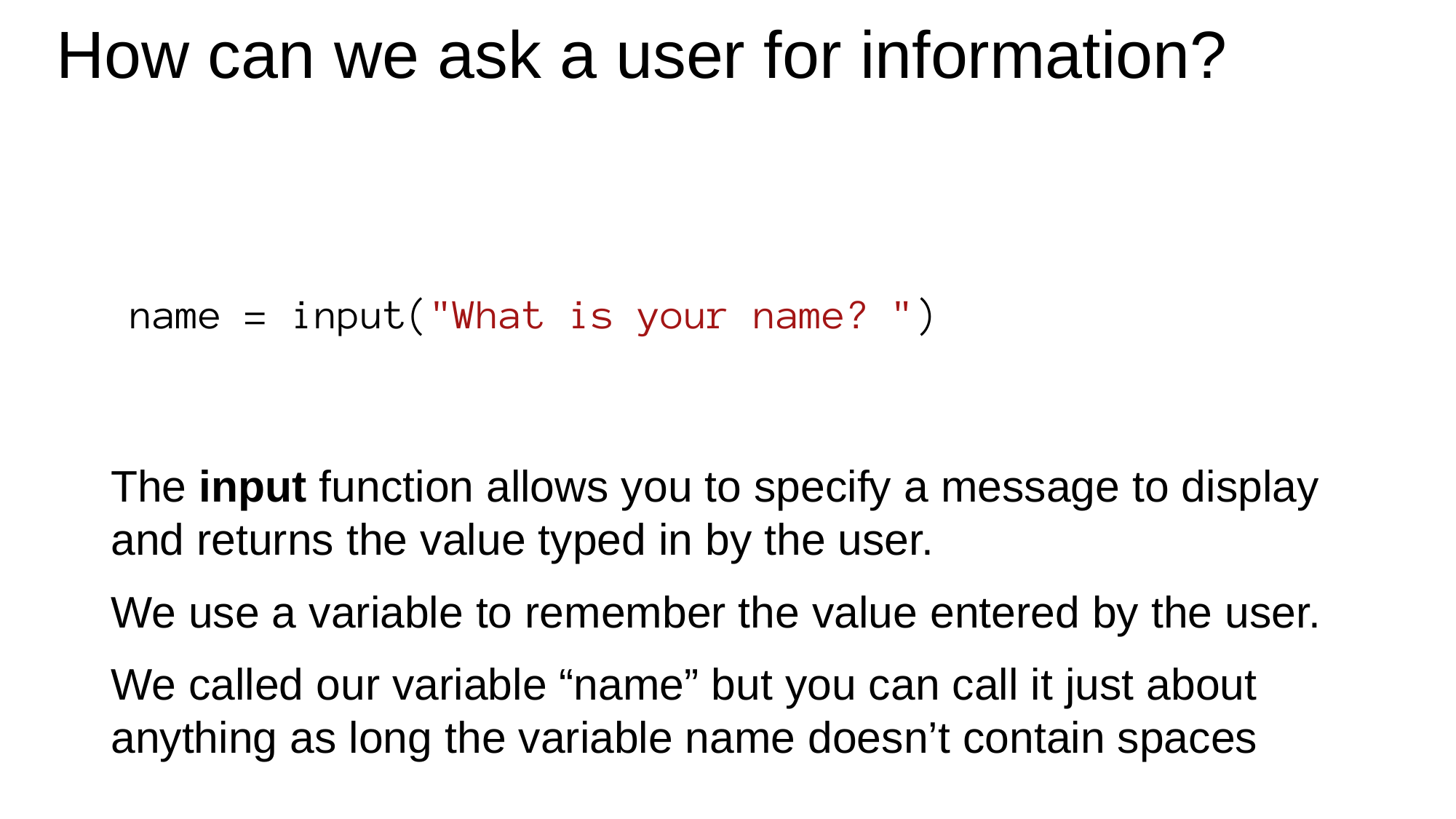

How can we ask a user for information?
name = input("What is your name? ")
The input function allows you to specify a message to display and returns the value typed in by the user.
We use a variable to remember the value entered by the user.
We called our variable “name” but you can call it just about anything as long the variable name doesn’t contain spaces